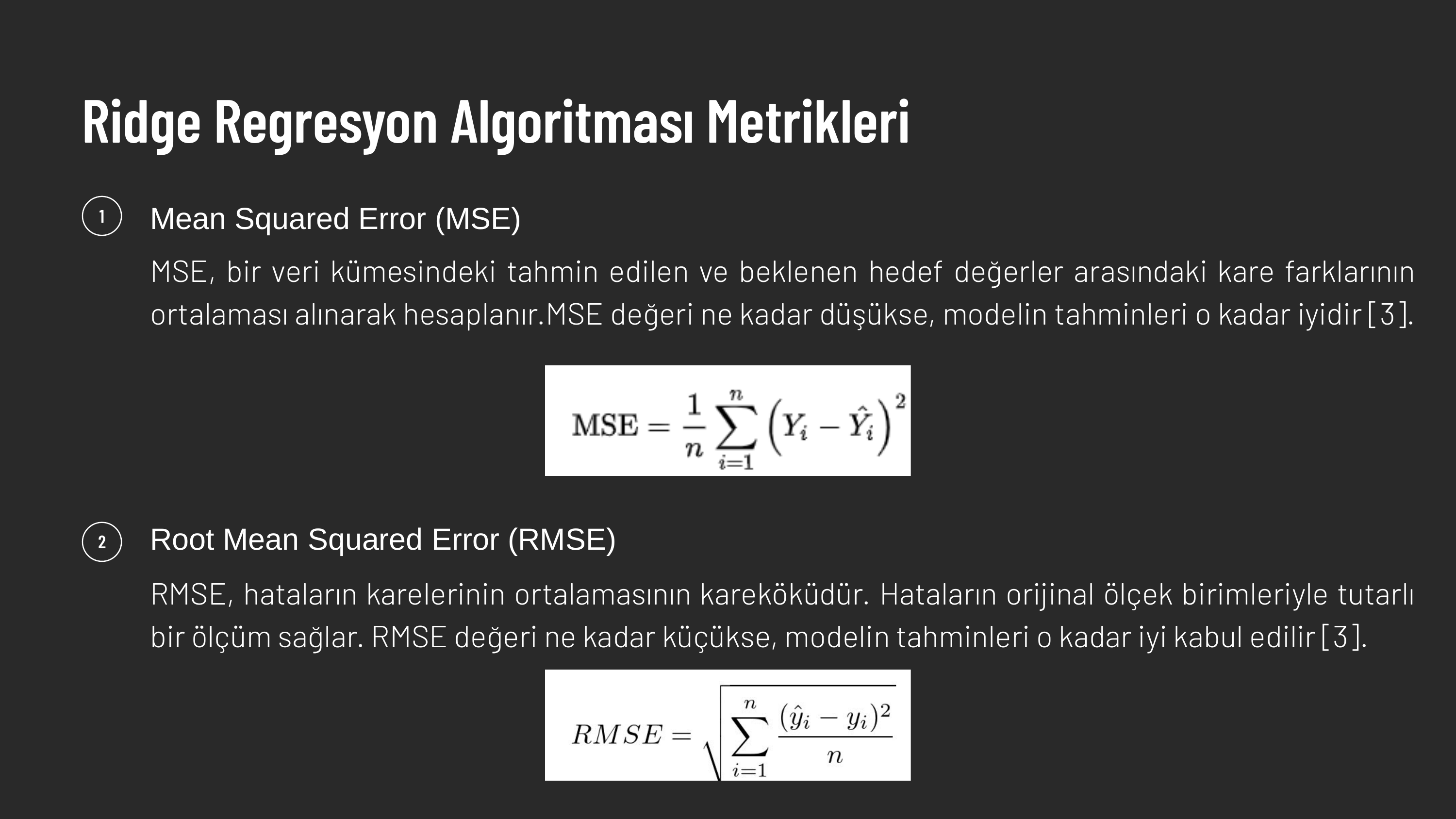

Ridge Regresyon Algoritması Metrikleri
Mean Squared Error (MSE)

1
MSE, bir veri kümesindeki tahmin edilen ve beklenen hedef değerler arasındaki kare farklarının ortalaması alınarak hesaplanır.MSE değeri ne kadar düşükse, modelin tahminleri o kadar iyidir [3].

Root Mean Squared Error (RMSE)

2
RMSE, hataların karelerinin ortalamasının kareköküdür. Hataların orijinal ölçek birimleriyle tutarlı bir ölçüm sağlar. RMSE değeri ne kadar küçükse, modelin tahminleri o kadar iyi kabul edilir [3].